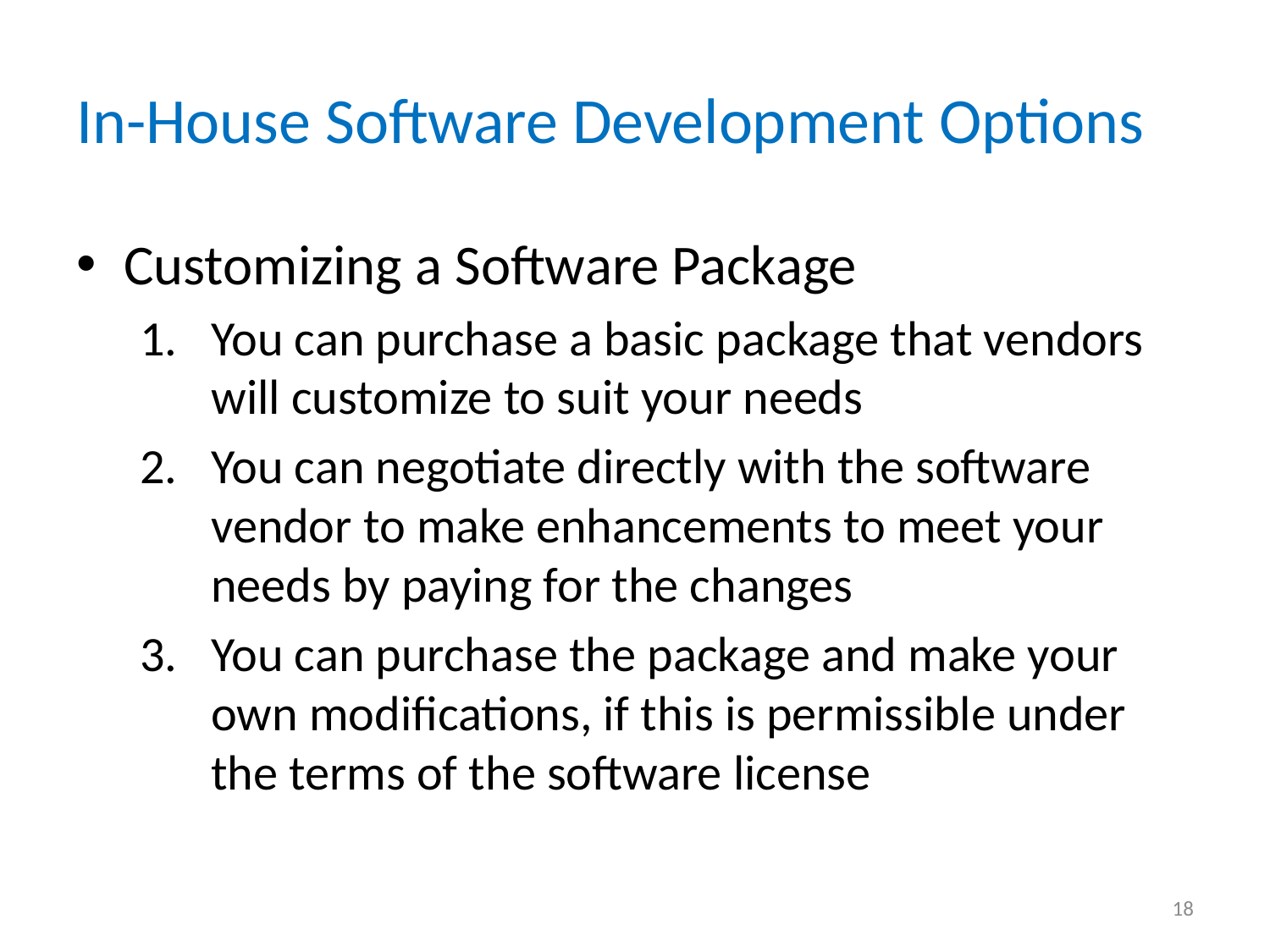

# In-House Software Development Options
Customizing a Software Package
You can purchase a basic package that vendors will customize to suit your needs
You can negotiate directly with the software vendor to make enhancements to meet your needs by paying for the changes
You can purchase the package and make your own modifications, if this is permissible under the terms of the software license
18